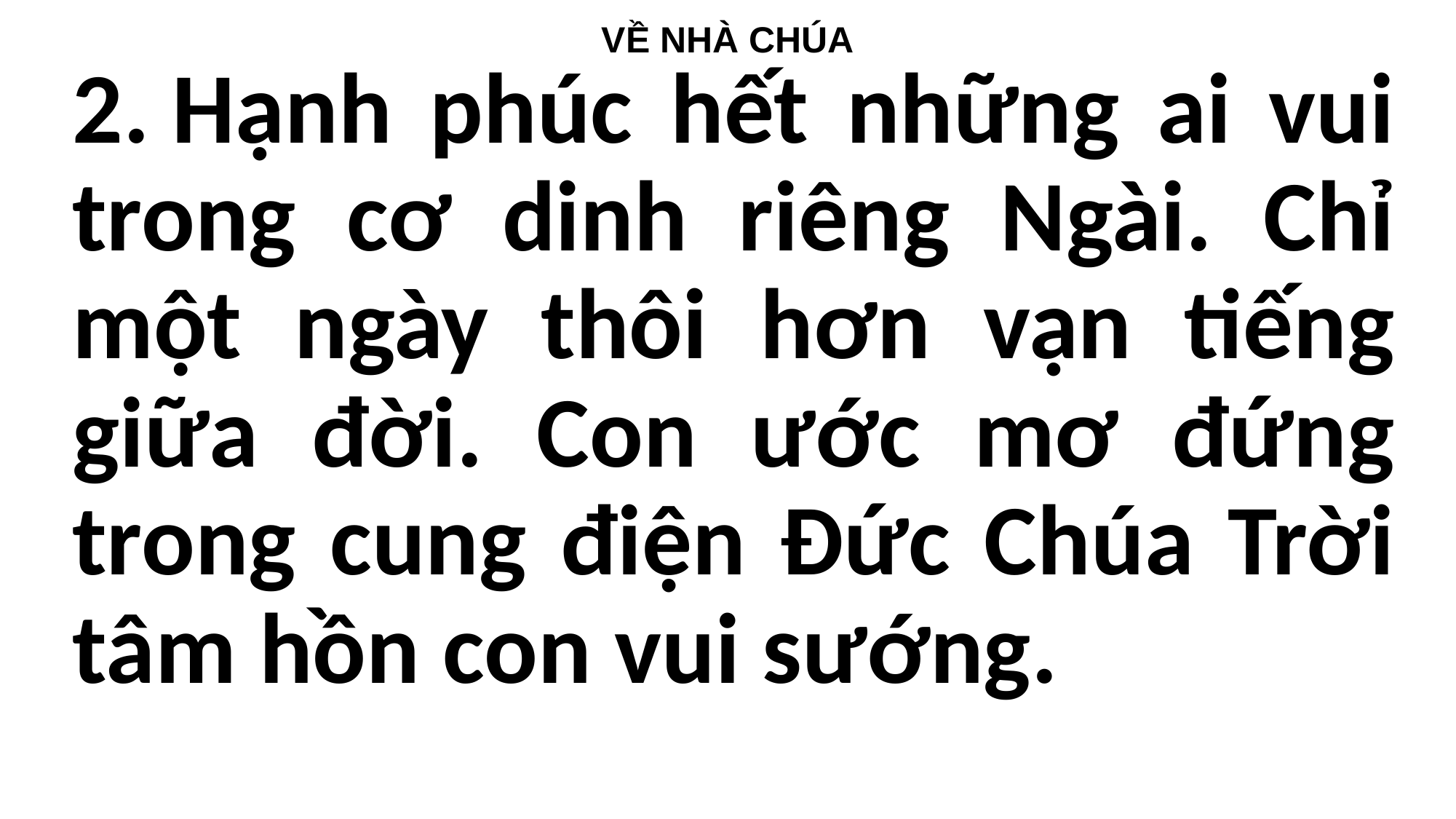

VỀ NHÀ CHÚA
2. Hạnh phúc hết những ai vui trong cơ dinh riêng Ngài. Chỉ một ngày thôi hơn vạn tiếng giữa đời. Con ước mơ đứng trong cung điện Đức Chúa Trời tâm hồn con vui sướng.